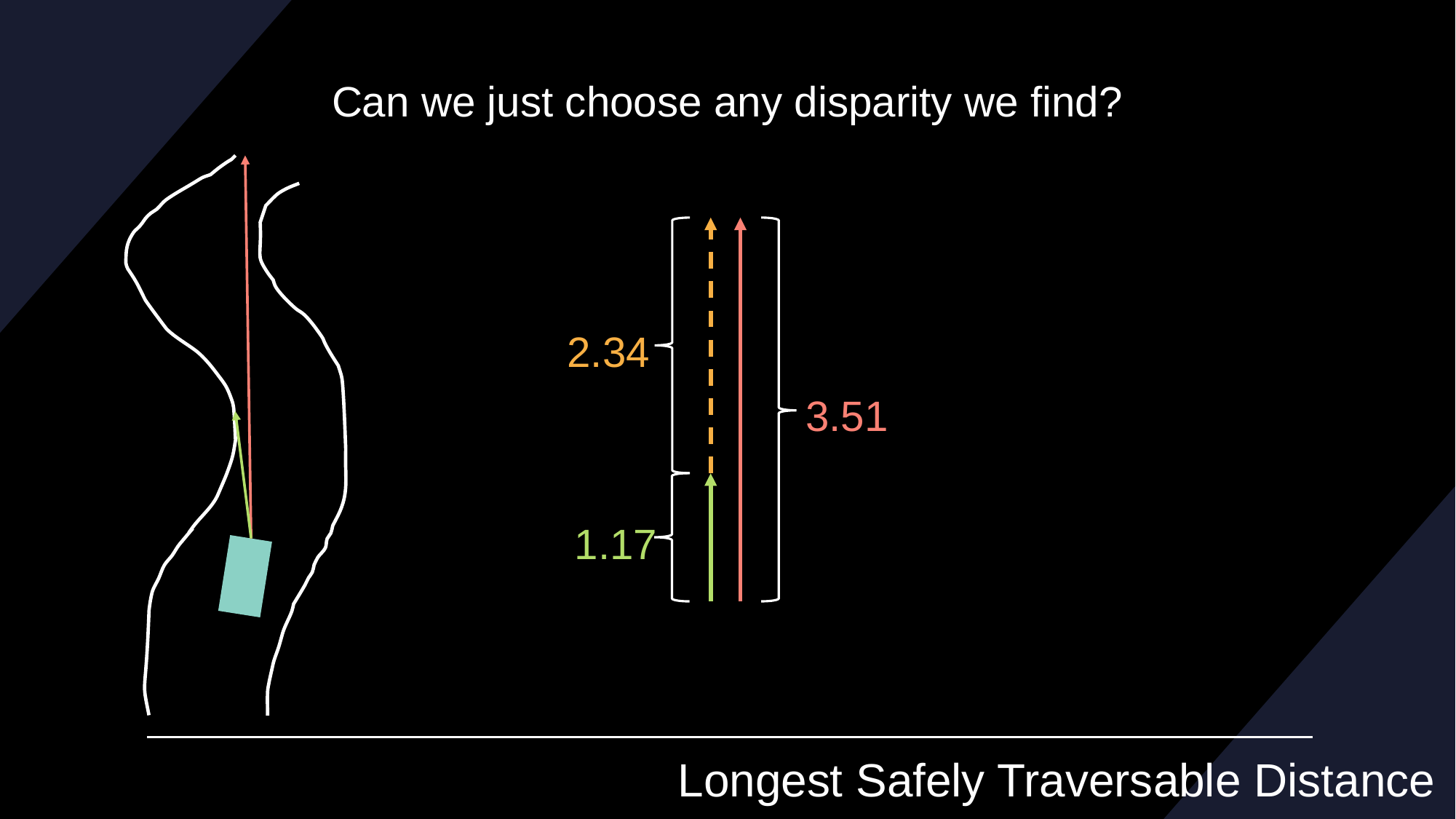

Can we just choose any disparity we find?

2.34
3.51

1.17
# Longest Safely Traversable Distance